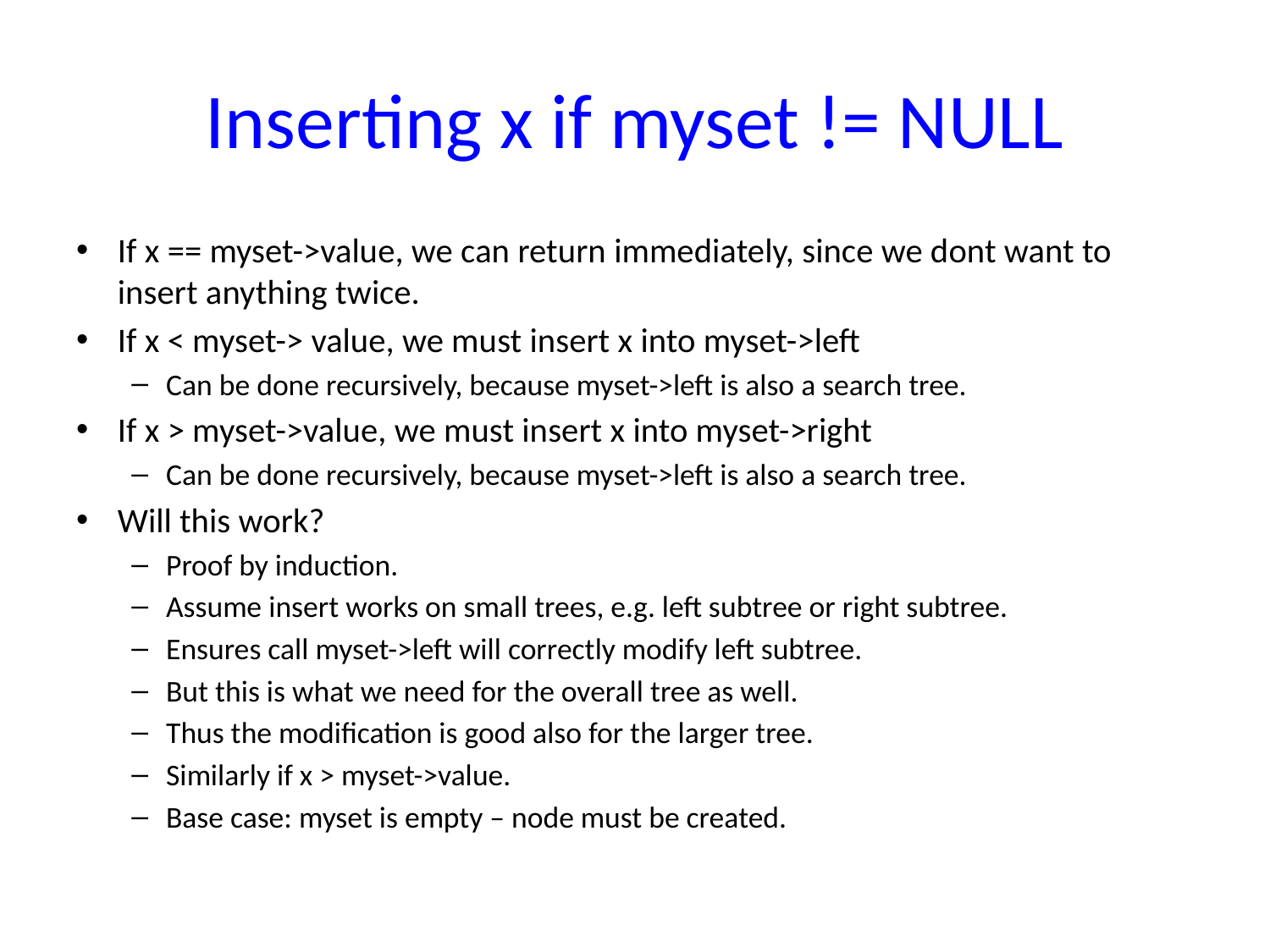

# Inserting x if myset != NULL
If x == myset->value, we can return immediately, since we dont want to insert anything twice.
If x < myset-> value, we must insert x into myset->left
Can be done recursively, because myset->left is also a search tree.
If x > myset->value, we must insert x into myset->right
Can be done recursively, because myset->left is also a search tree.
Will this work?
Proof by induction.
Assume insert works on small trees, e.g. left subtree or right subtree.
Ensures call myset->left will correctly modify left subtree.
But this is what we need for the overall tree as well.
Thus the modification is good also for the larger tree.
Similarly if x > myset->value.
Base case: myset is empty – node must be created.